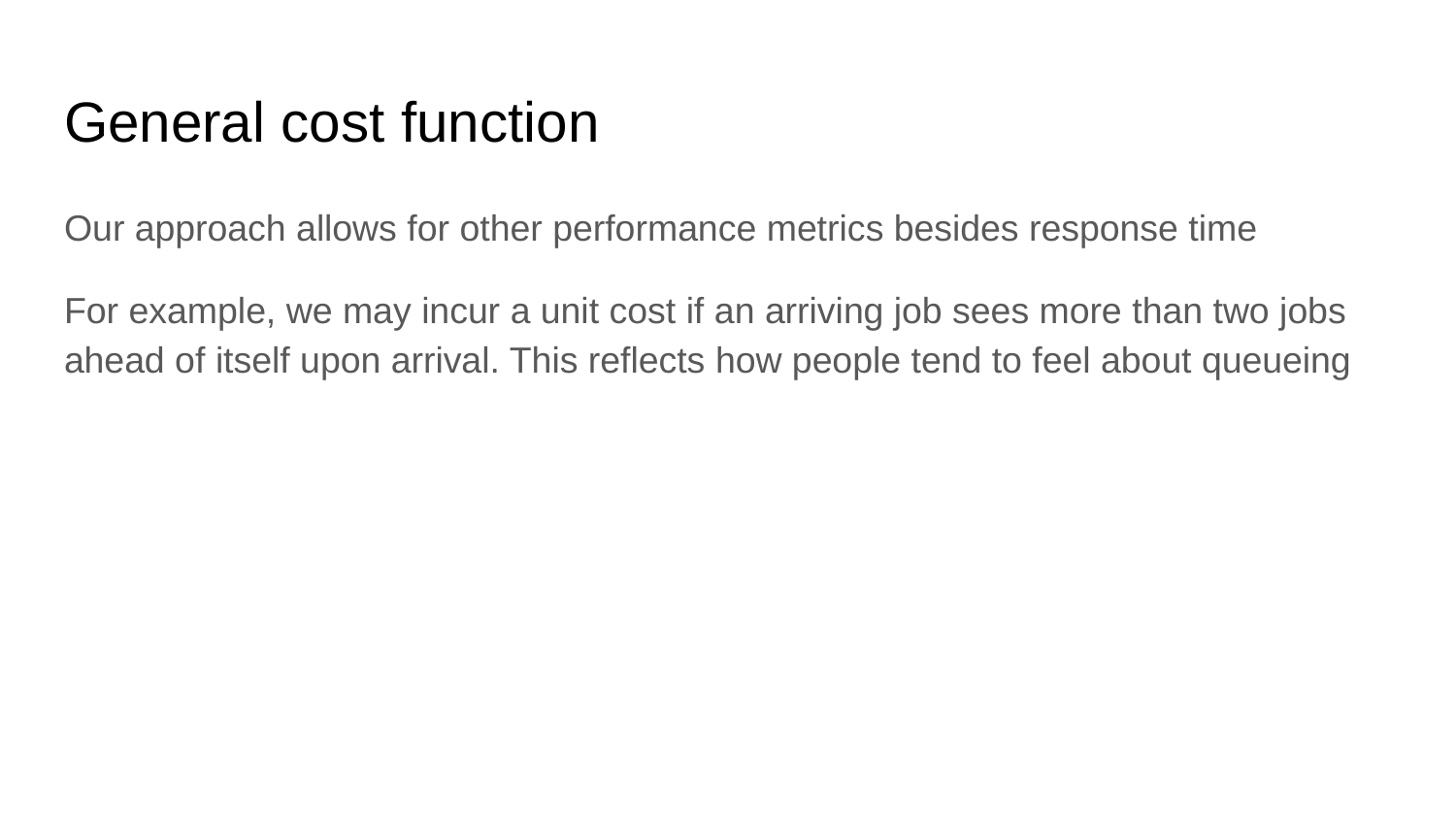

# General cost function
Our approach allows for other performance metrics besides response time
For example, we may incur a unit cost if an arriving job sees more than two jobs ahead of itself upon arrival. This reflects how people tend to feel about queueing